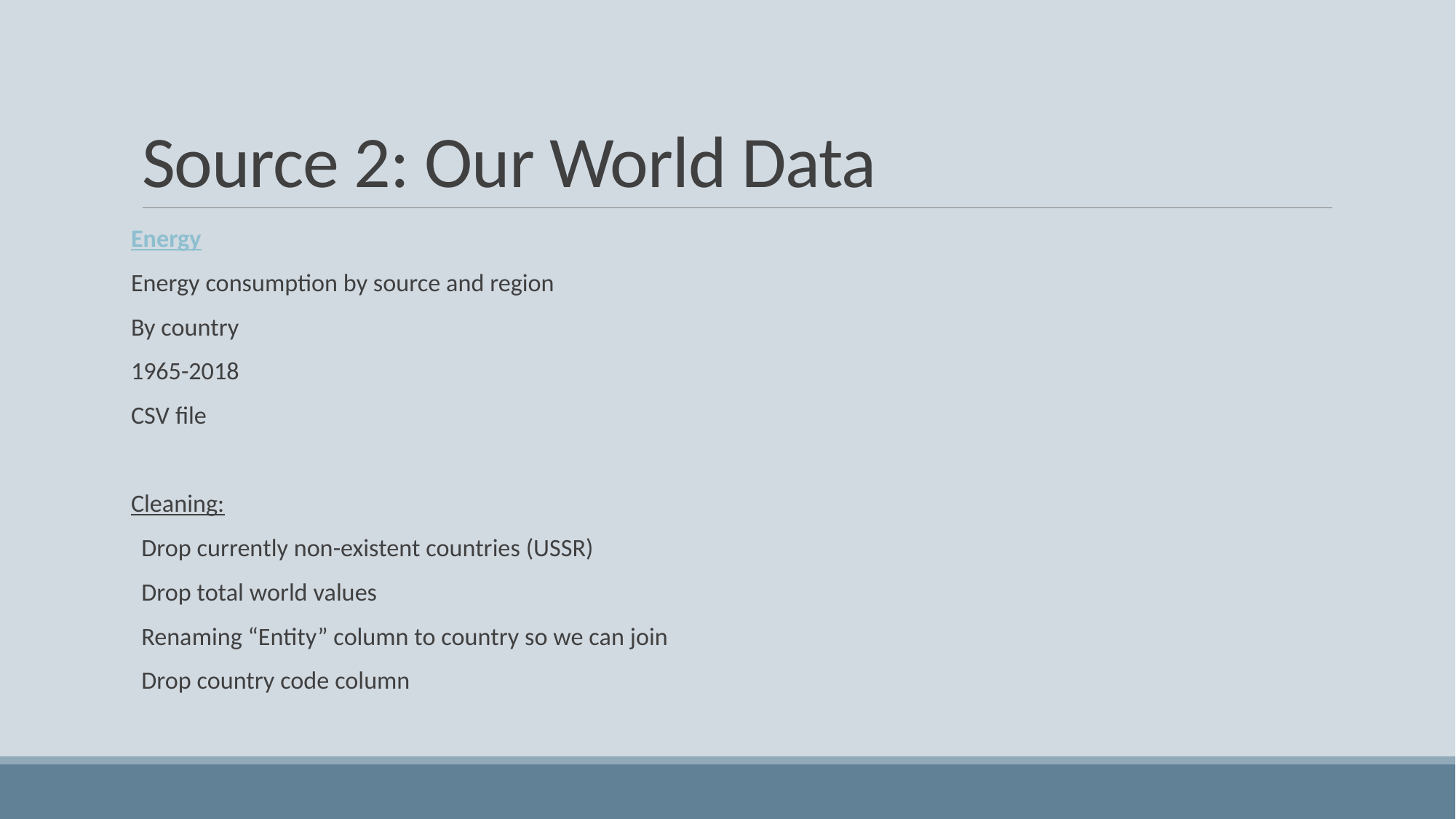

# Source 2: Our World Data
Energy
Energy consumption by source and region
By country
1965-2018
CSV file

Cleaning:
Drop currently non-existent countries (USSR)
Drop total world values
Renaming “Entity” column to country so we can join
Drop country code column